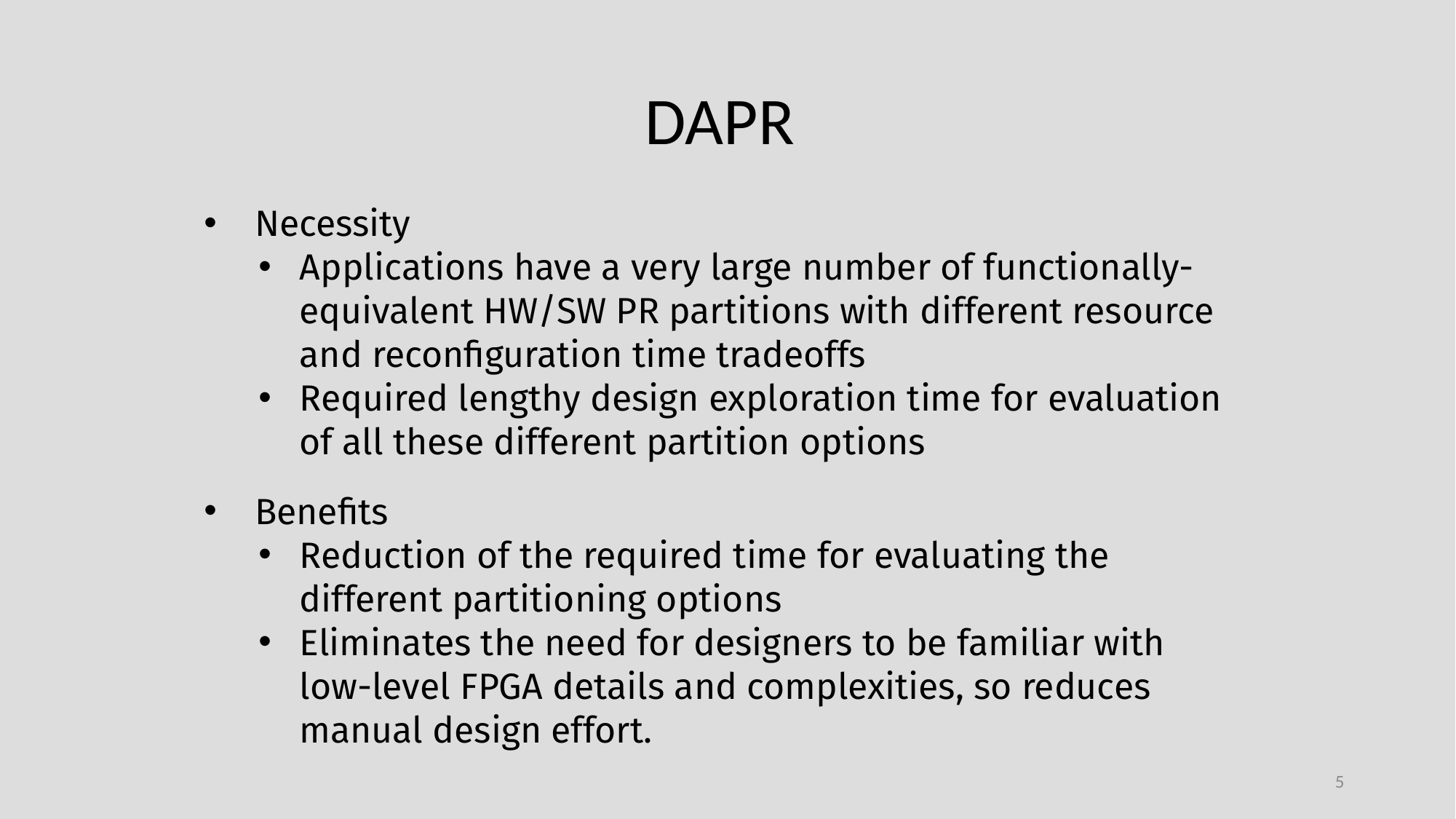

# DAPR

 Necessity
Applications have a very large number of functionally-equivalent HW/SW PR partitions with different resource and reconfiguration time tradeoffs
Required lengthy design exploration time for evaluation of all these different partition options

 Benefits
Reduction of the required time for evaluating the different partitioning options
Eliminates the need for designers to be familiar with low-level FPGA details and complexities, so reduces manual design effort.
5